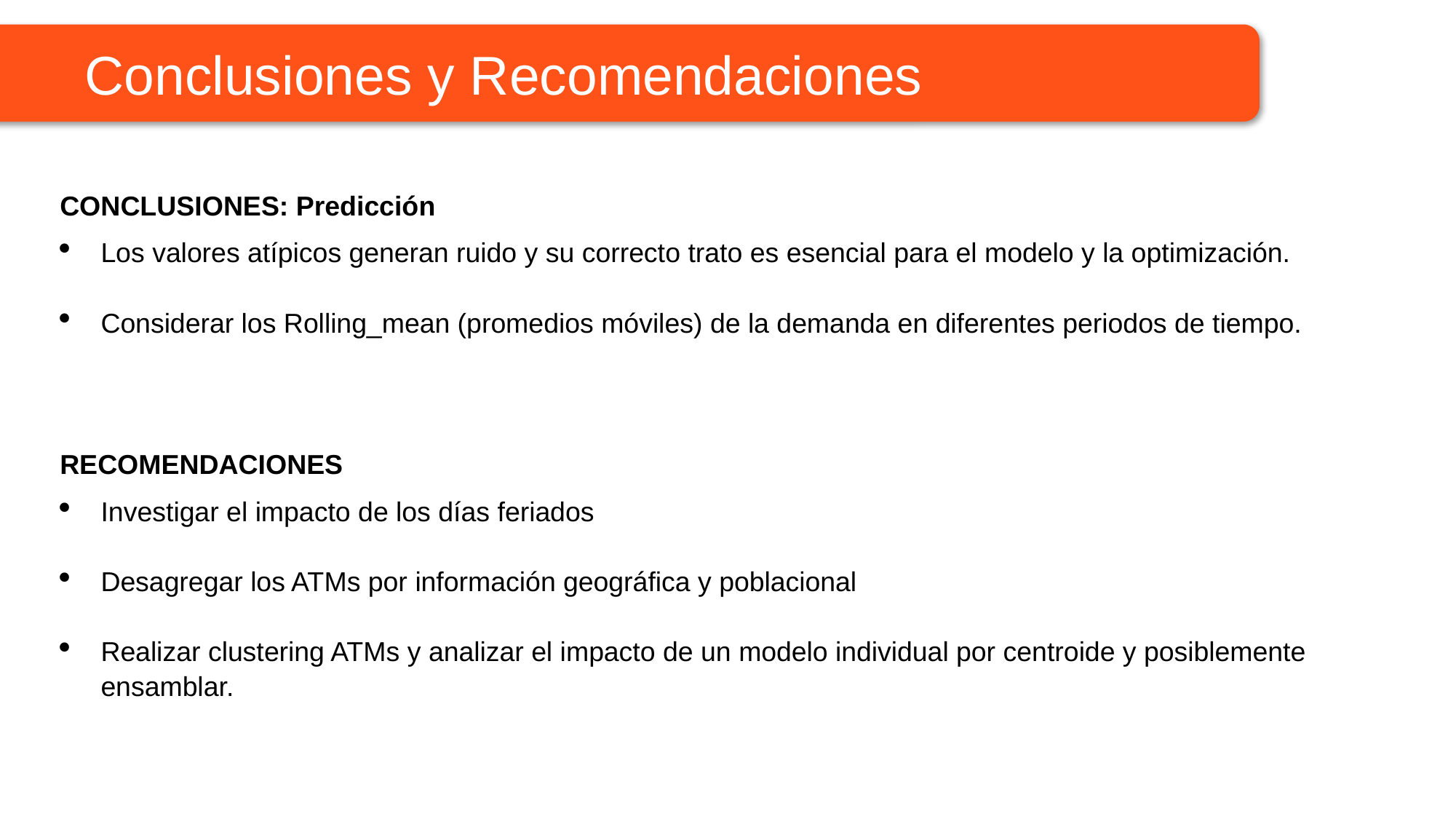

Conclusiones y Recomendaciones
CONCLUSIONES: Predicción
Los valores atípicos generan ruido y su correcto trato es esencial para el modelo y la optimización.

Considerar los Rolling_mean (promedios móviles) de la demanda en diferentes periodos de tiempo.

RECOMENDACIONES
Investigar el impacto de los días feriados

Desagregar los ATMs por información geográfica y poblacional

Realizar clustering ATMs y analizar el impacto de un modelo individual por centroide y posiblemente ensamblar.